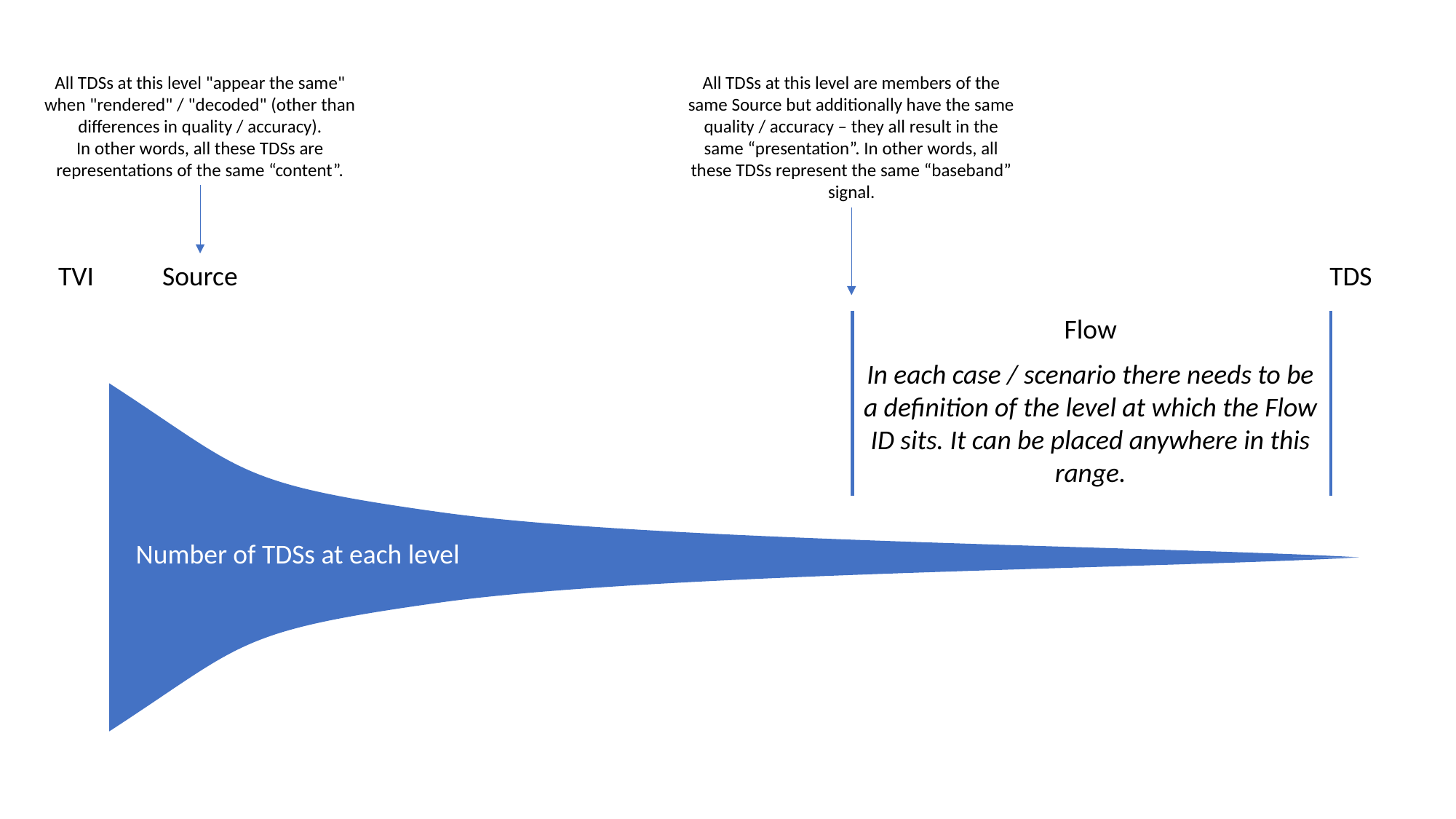

All TDSs at this level "appear the same" when "rendered" / "decoded" (other than differences in quality / accuracy).
In other words, all these TDSs are representations of the same “content”.
All TDSs at this level are members of the same Source but additionally have the same quality / accuracy – they all result in the same “presentation”. In other words, all these TDSs represent the same “baseband” signal.
TVI
TDS
Source
Flow

In each case / scenario there needs to be a definition of the level at which the Flow ID sits. It can be placed anywhere in this range.

Number of TDSs at each level